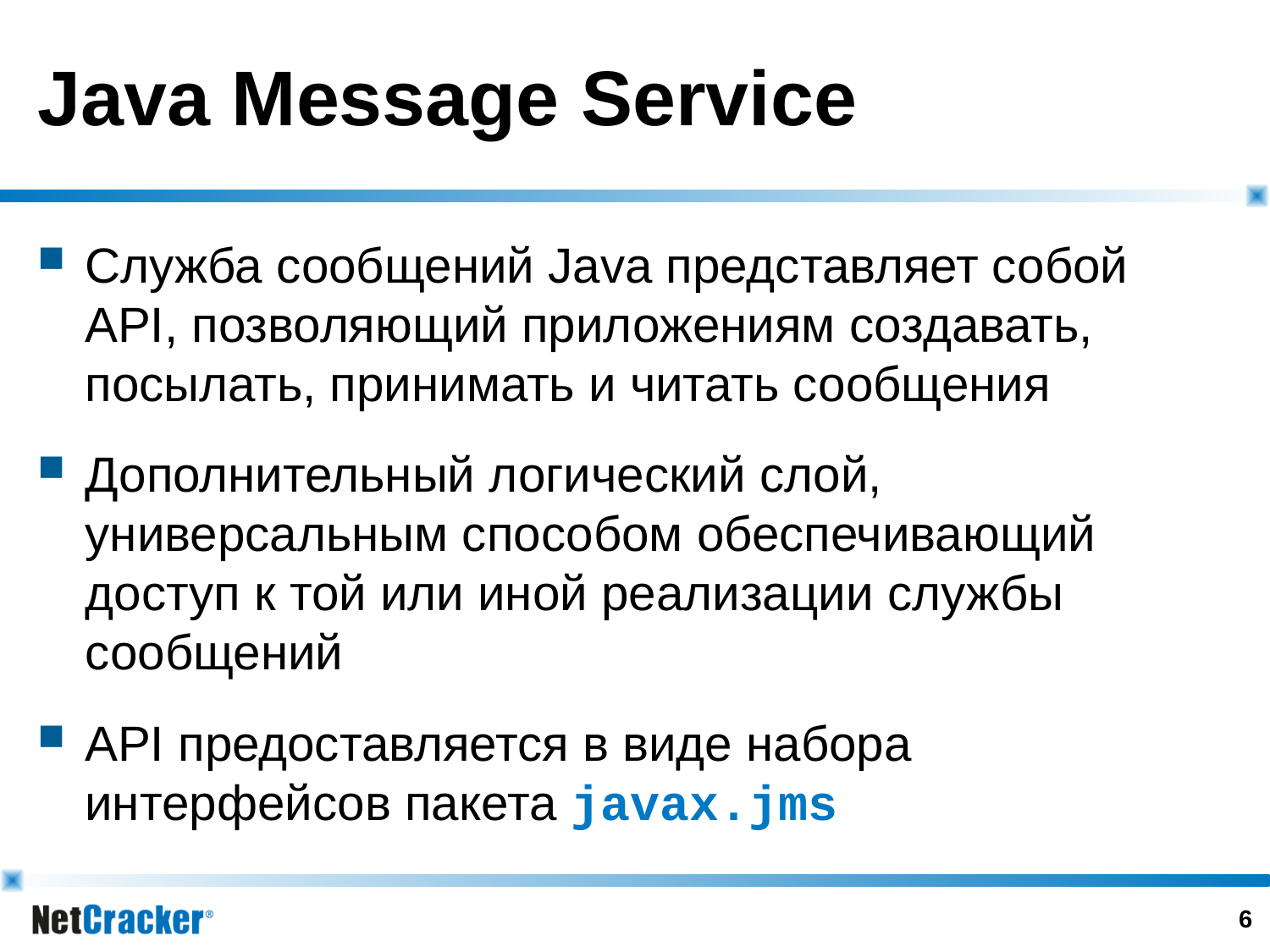

# Java Message Service
Служба сообщений Java представляет собой API, позволяющий приложениям создавать, посылать, принимать и читать сообщения
Дополнительный логический слой, универсальным способом обеспечивающий доступ к той или иной реализации службы сообщений
API предоставляется в виде набора интерфейсов пакета javax.jms

6